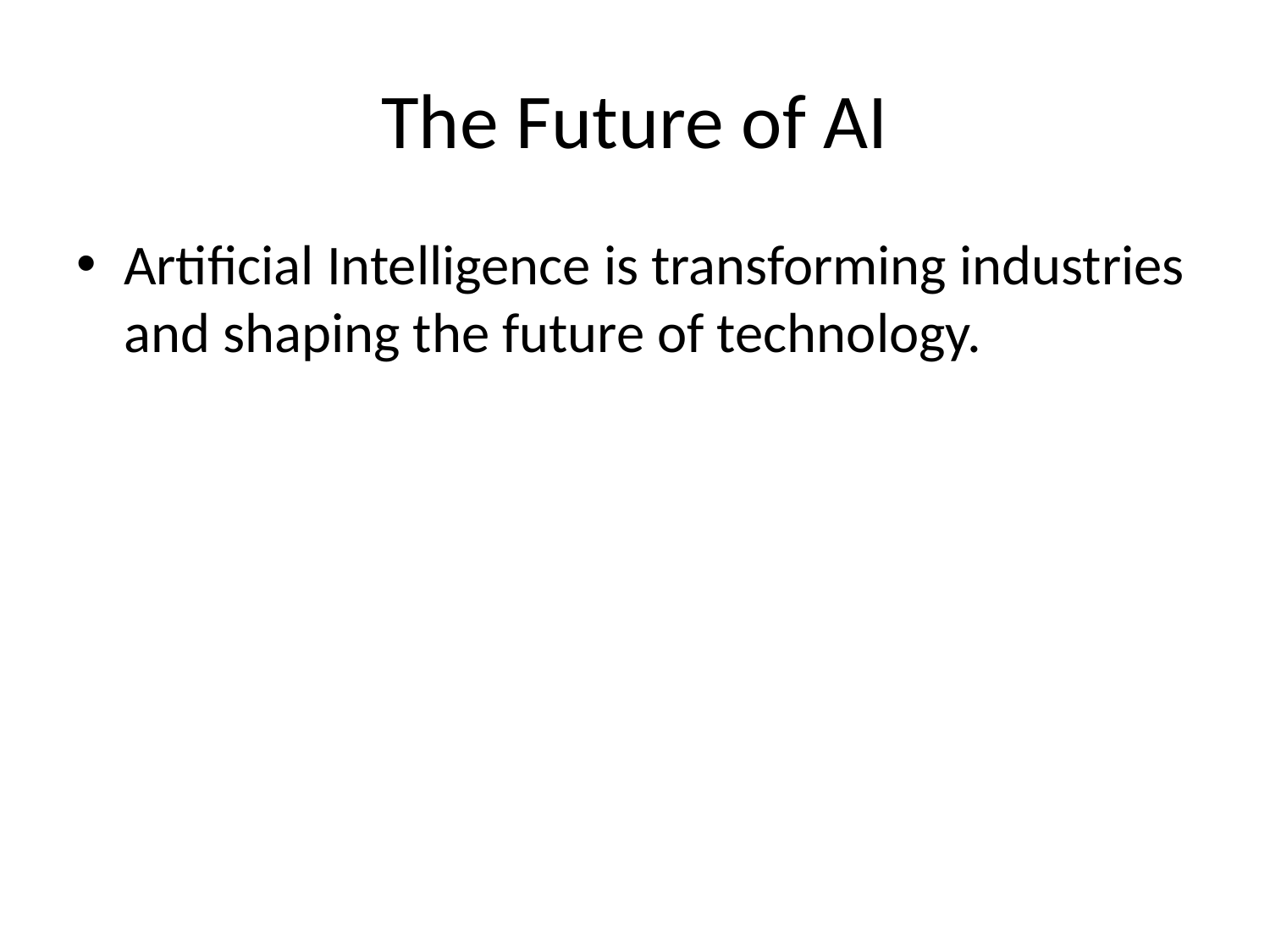

# The Future of AI
Artificial Intelligence is transforming industries and shaping the future of technology.